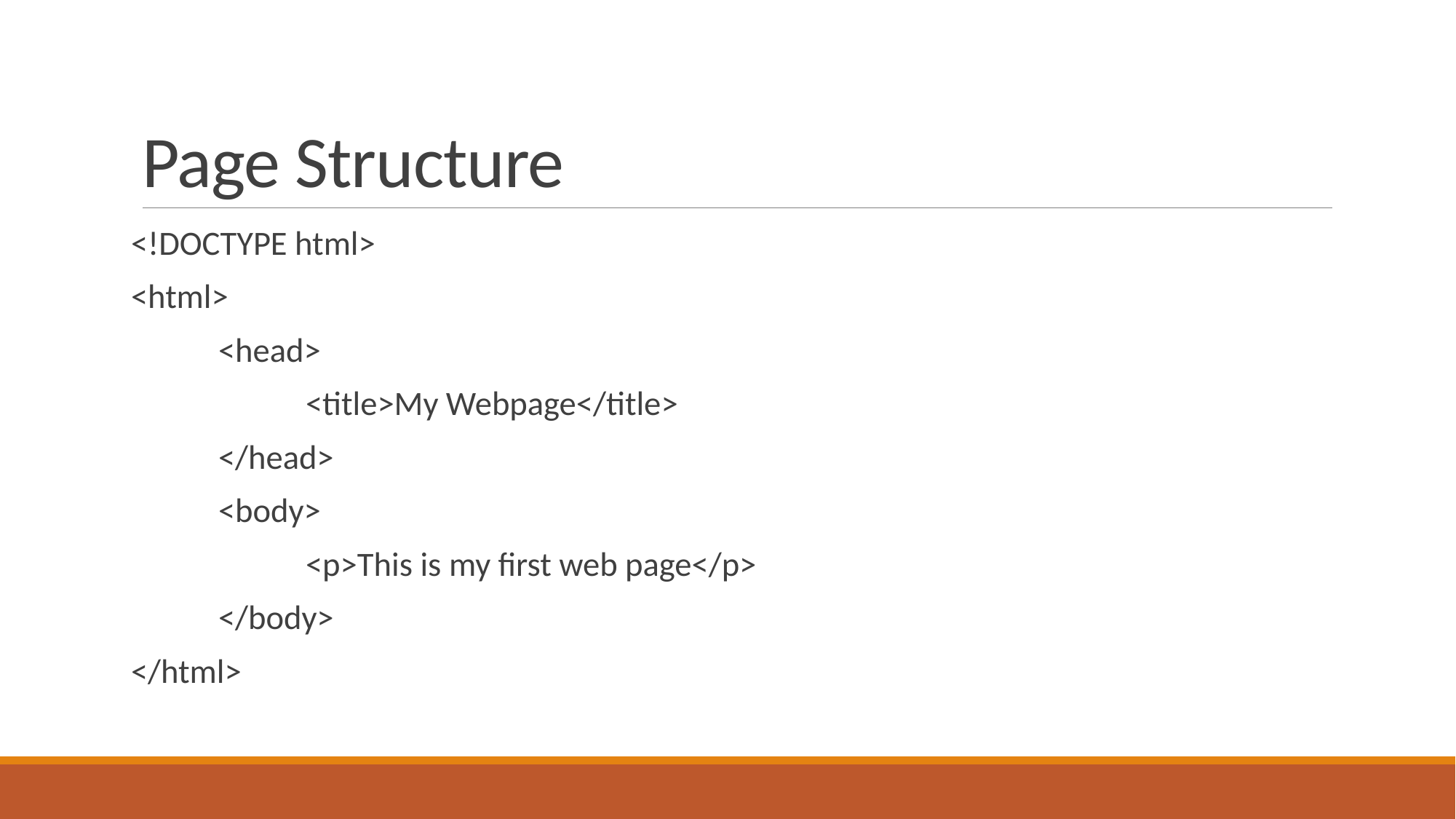

# Page Structure
<!DOCTYPE html>
<html>
	<head>
		<title>My Webpage</title>
	</head>
	<body>
    		<p>This is my first web page</p>
	</body>
</html>